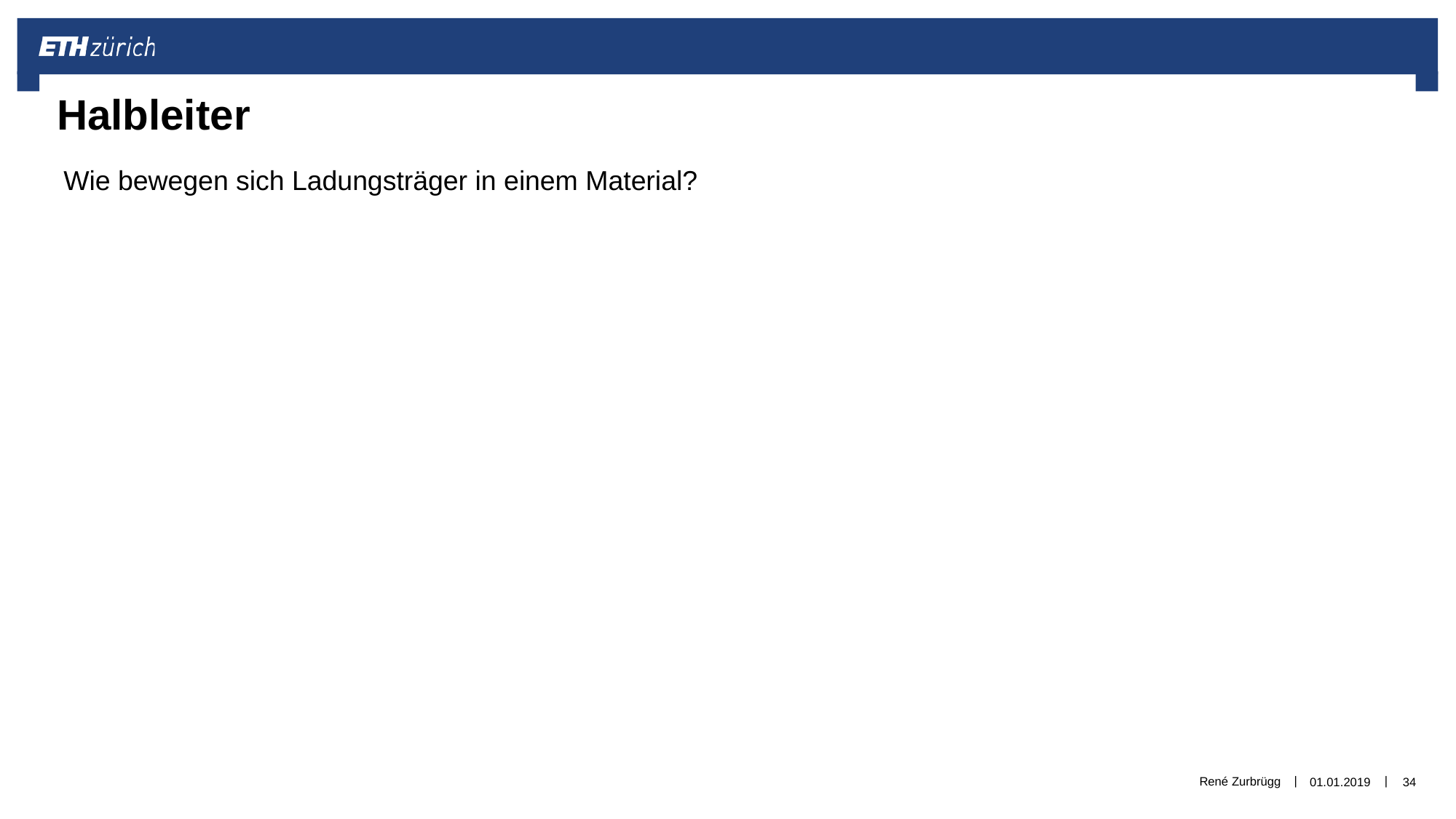

Halbleiter
Wie bewegen sich Ladungsträger in einem Material?
René Zurbrügg
01.01.2019
34